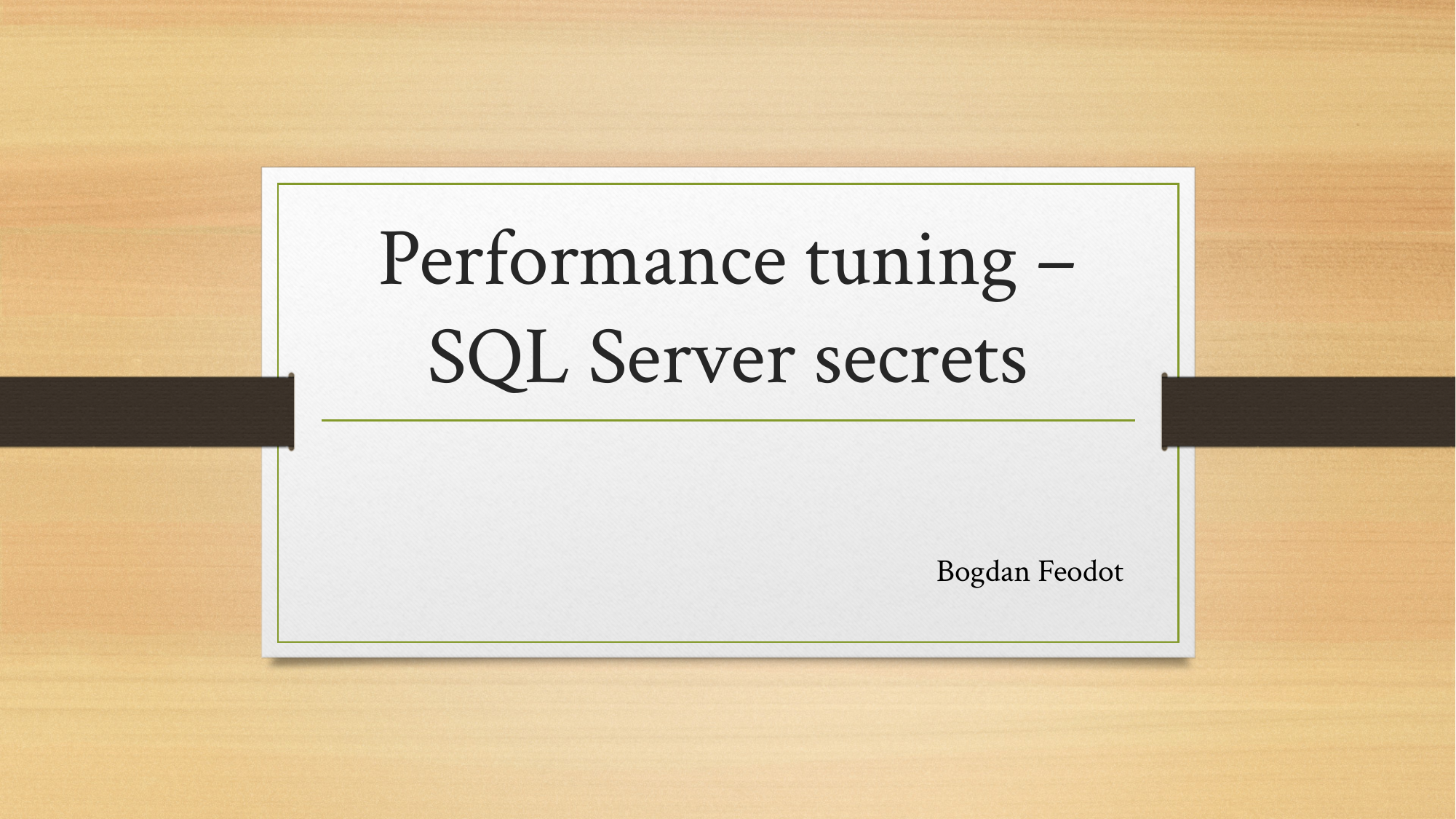

# Performance tuning – SQL Server secrets

Bogdan Feodot